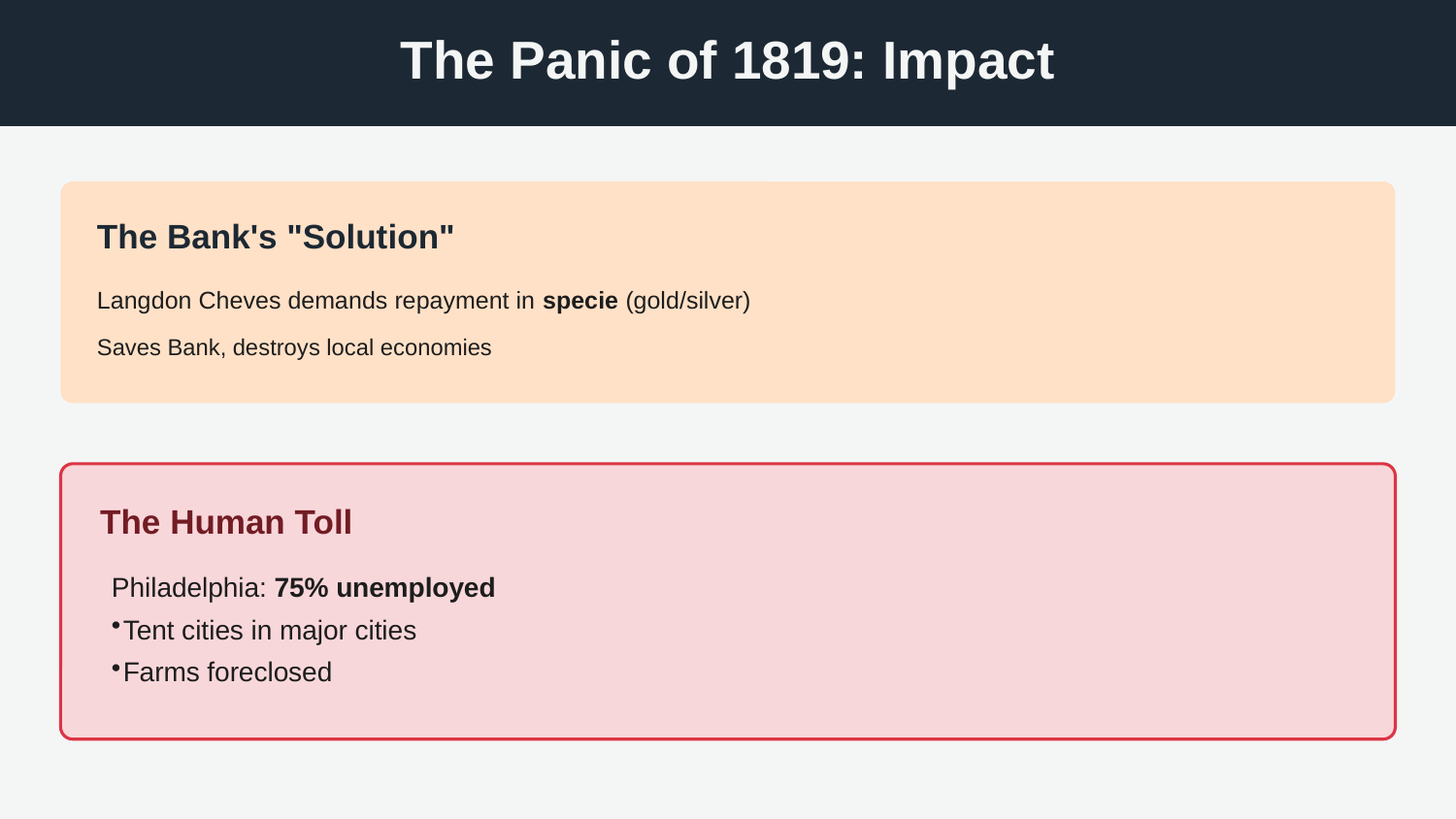

The Panic of 1819: Impact

The Bank's "Solution"
Langdon Cheves demands repayment in specie (gold/silver)
Saves Bank, destroys local economies

The Human Toll
Philadelphia: 75% unemployed
Tent cities in major cities
Farms foreclosed